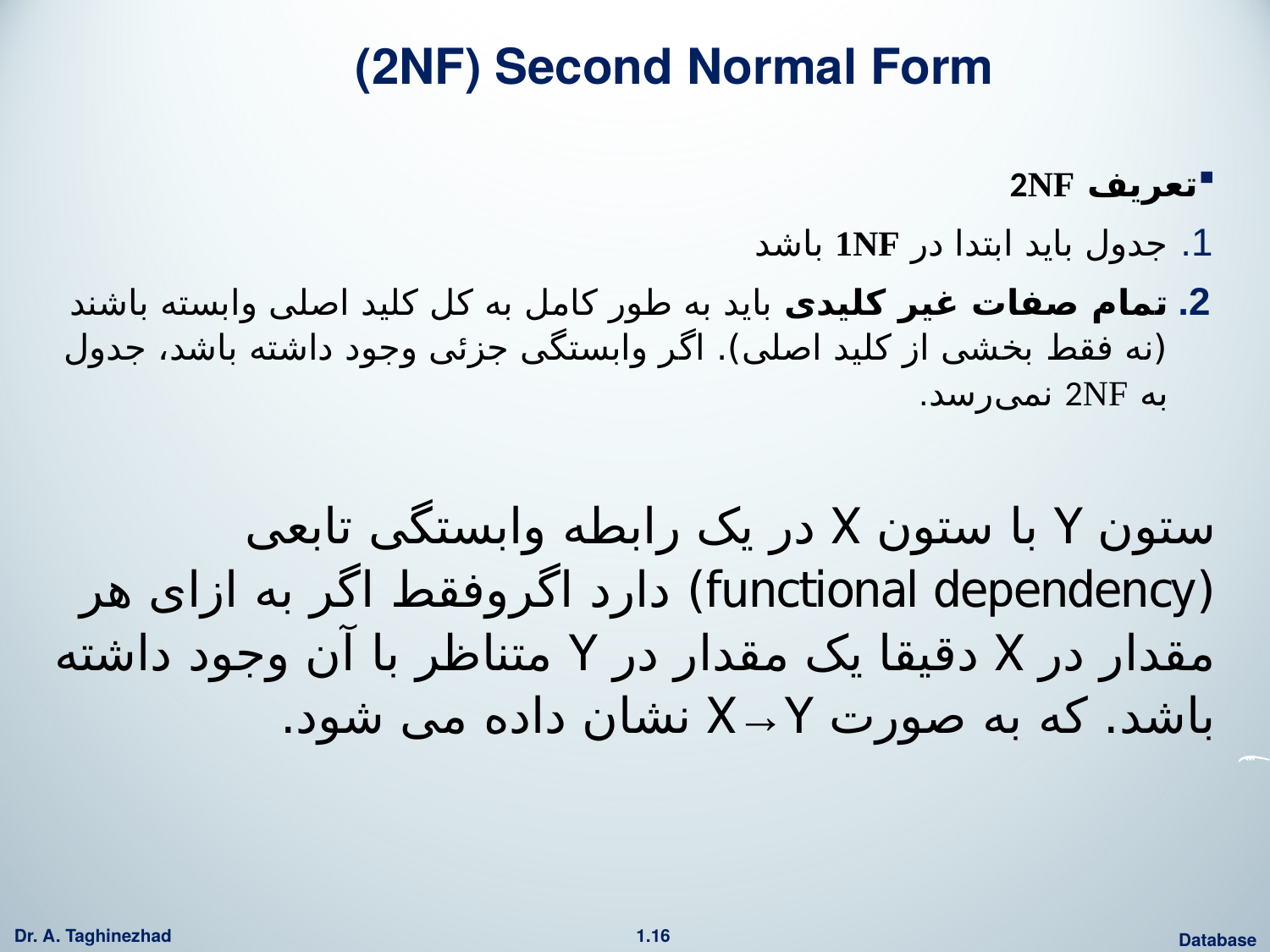

# (2NF) Second Normal Form
تعریف 2NF
جدول باید ابتدا در 1NF باشد
تمام صفات غیر کلیدی باید به طور کامل به کل کلید اصلی وابسته باشند (نه فقط بخشی از کلید اصلی). اگر وابستگی جزئی وجود داشته باشد، جدول به 2NF نمی‌رسد.
ستون Y با ستون X در يک رابطه وابستگی تابعی (functional dependency) دارد اگروفقط اگر به ازای هر مقدار در X دقيقا يک مقدار در Y متناظر با آن وجود داشته باشد. که به صورت X→Y نشان داده می شود.